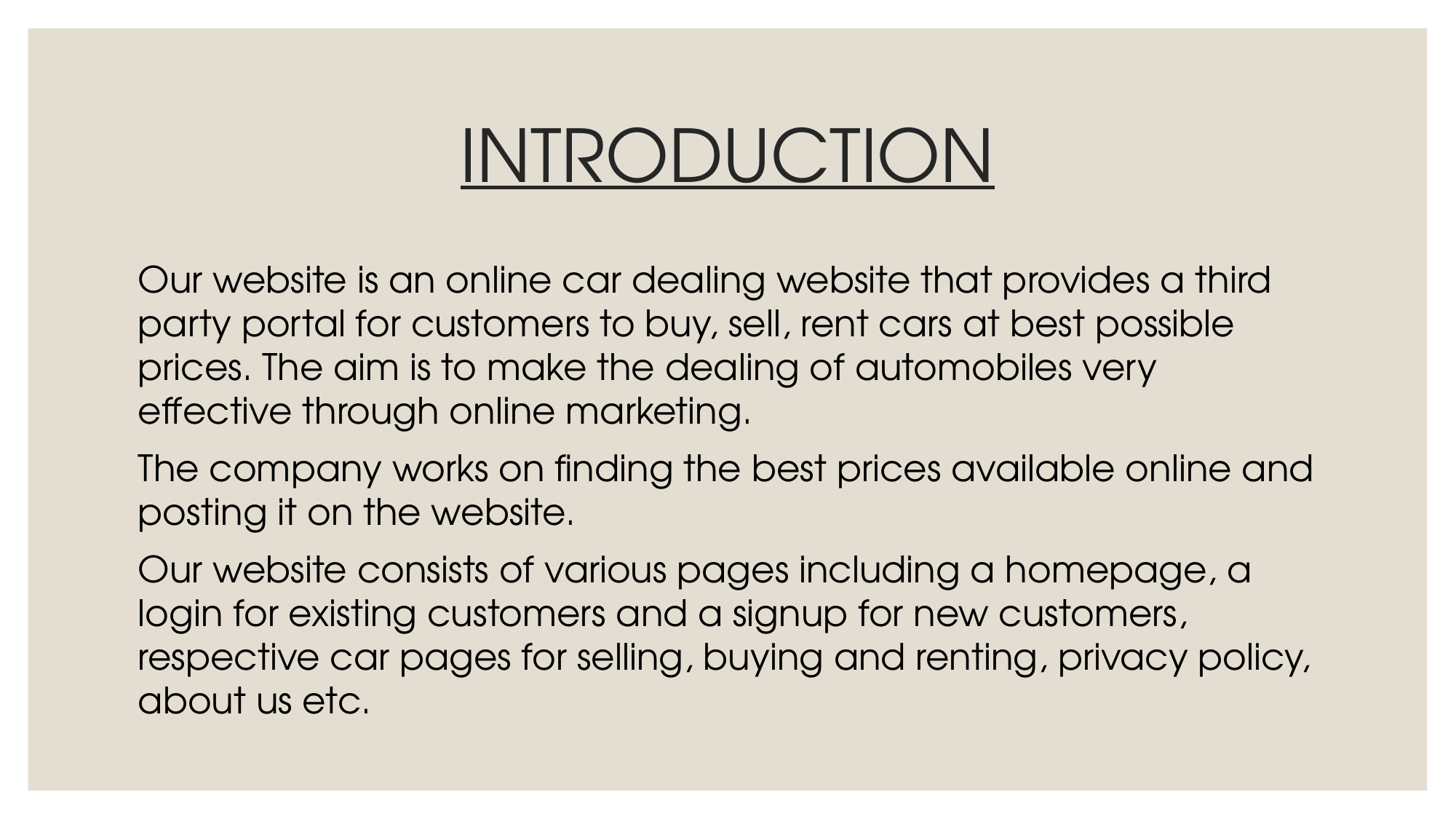

# INTRODUCTION
Our website is an online car dealing website that provides a third party portal for customers to buy, sell, rent cars at best possible prices. The aim is to make the dealing of automobiles very effective through online marketing.
The company works on finding the best prices available online and posting it on the website.
Our website consists of various pages including a homepage, a login for existing customers and a signup for new customers, respective car pages for selling, buying and renting, privacy policy, about us etc.